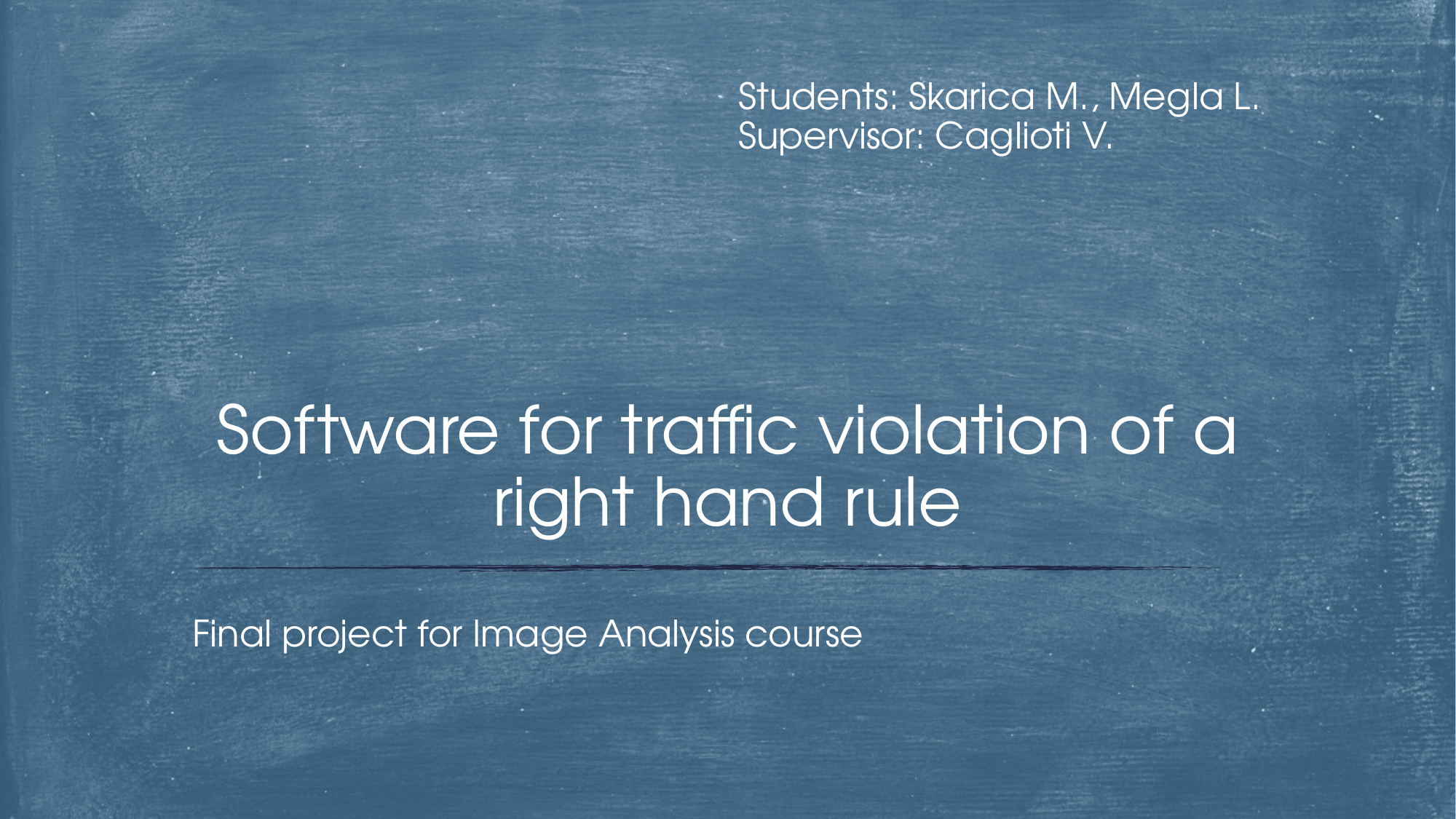

Students: Skarica M., Megla L.
Supervisor: Caglioti V.
# Software for traffic violation of a right hand rule
Final project for Image Analysis course